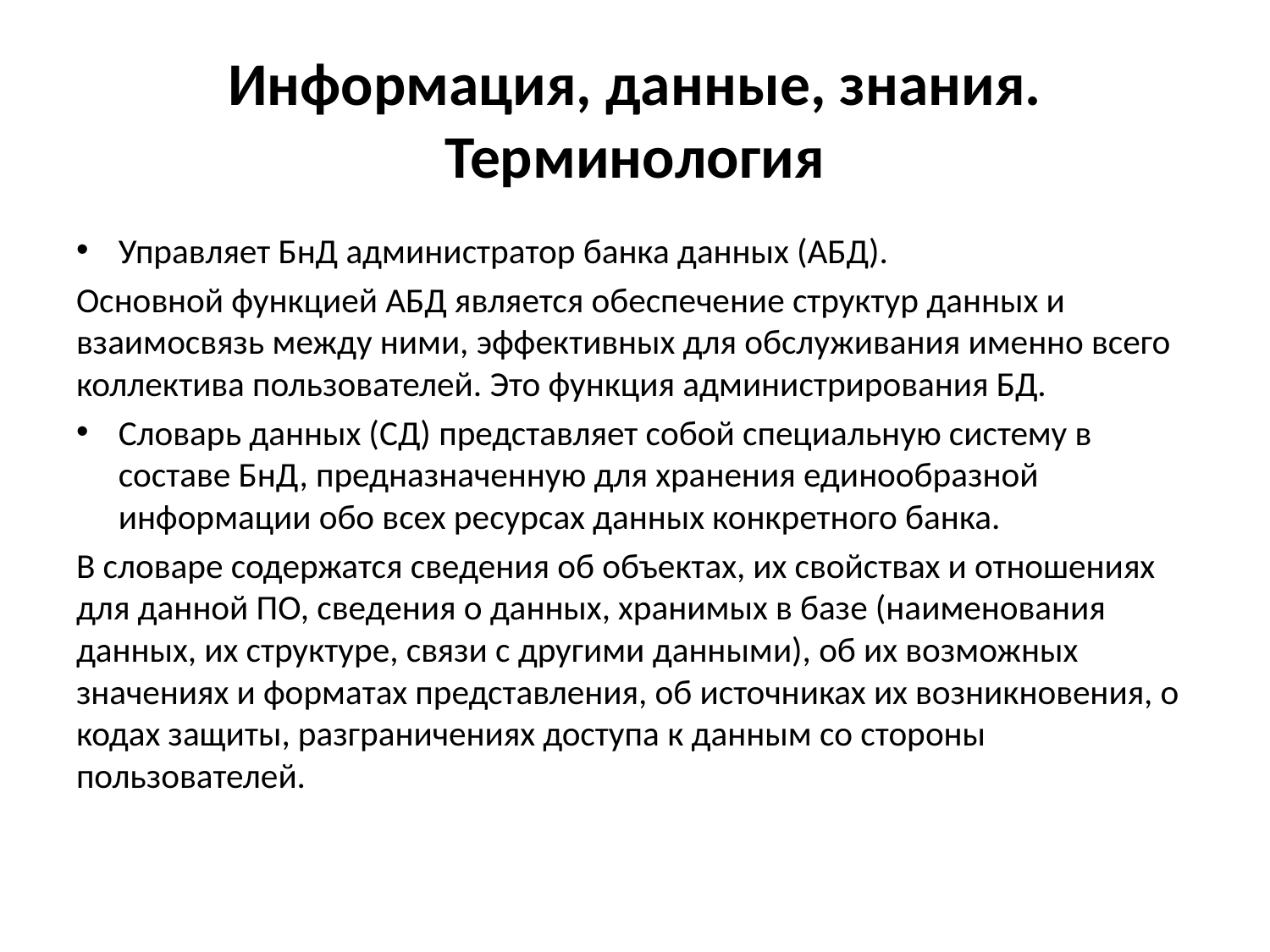

# Информация, данные, знания. Терминология
Управляет БнД администратор банка данных (АБД).
Основной функцией АБД является обеспечение структур данных и взаимосвязь между ними, эффективных для обслуживания именно всего коллектива пользователей. Это функция администрирования БД.
Словарь данных (СД) представляет собой специальную систему в составе БнД, предназначенную для хранения единообразной информации обо всех ресурсах данных конкретного банка.
В словаре содержатся сведения об объектах, их свойствах и отношениях для данной ПО, сведения о данных, хранимых в базе (наименования данных, их структуре, связи с другими данными), об их возможных значениях и форматах представления, об источниках их возникновения, о кодах защиты, разграничениях доступа к данным со стороны пользователей.